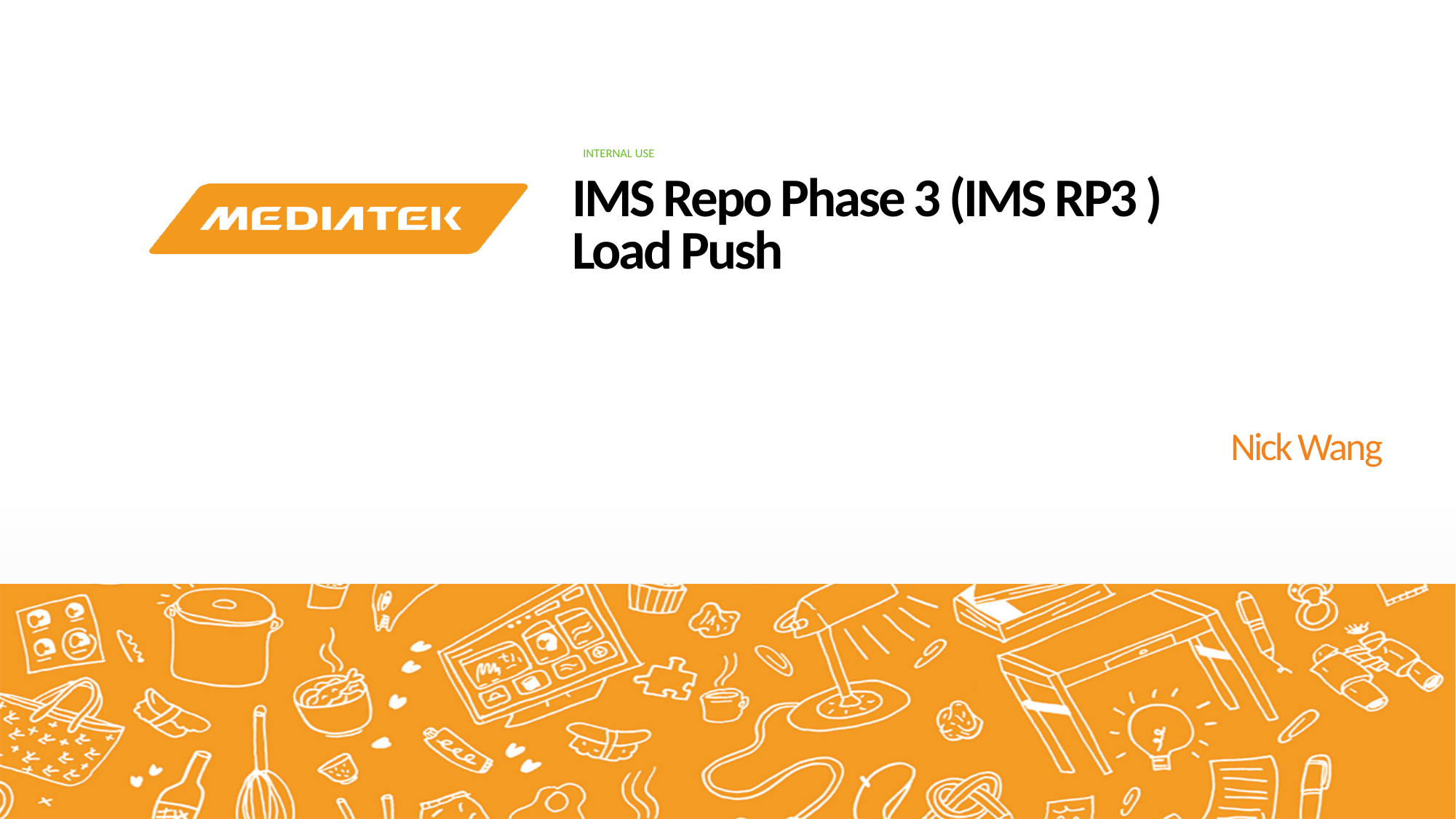

# IMS Repo Phase 3 (IMS RP3 ) Load Push
Nick Wang